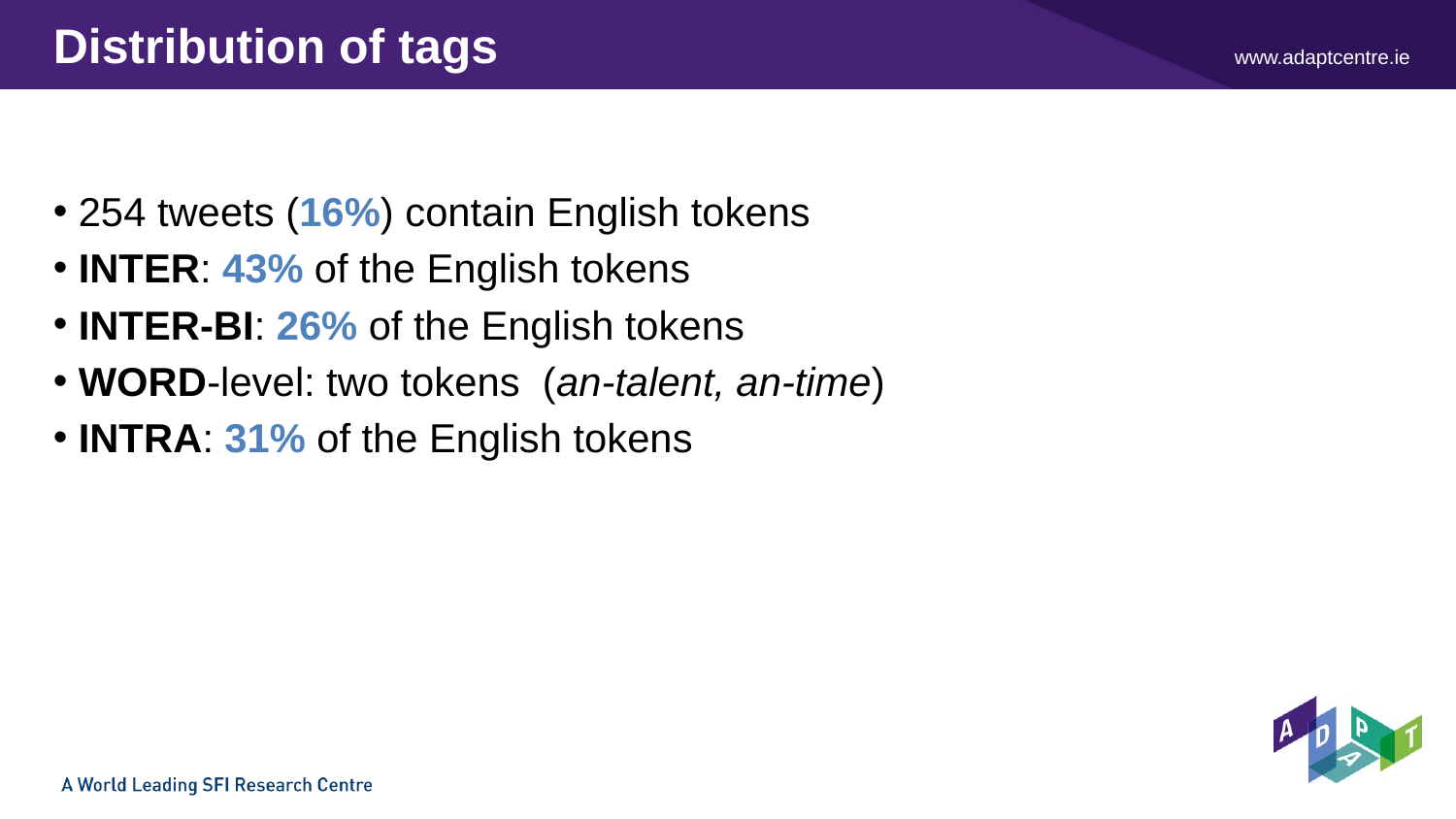

# Distribution of tags
 254 tweets (16%) contain English tokens
 INTER: 43% of the English tokens
 INTER-BI: 26% of the English tokens
 WORD-level: two tokens  (an-talent, an-time)
 INTRA: 31% of the English tokens